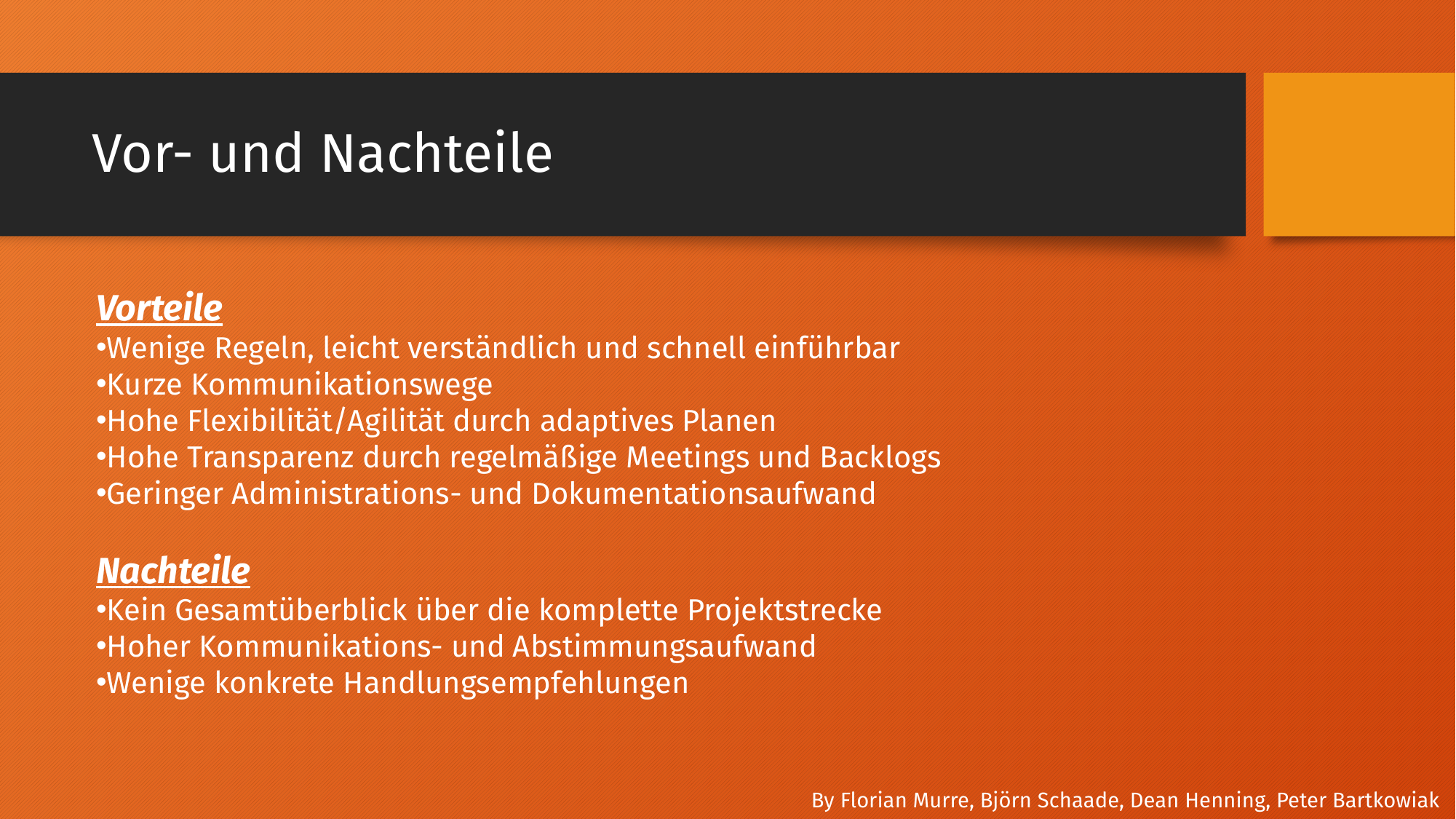

# Vor- und Nachteile
Vorteile
Wenige Regeln, leicht verständlich und schnell einführbar
Kurze Kommunikationswege
Hohe Flexibilität/Agilität durch adaptives Planen
Hohe Transparenz durch regelmäßige Meetings und Backlogs
Geringer Administrations- und Dokumentationsaufwand

Nachteile
Kein Gesamtüberblick über die komplette Projektstrecke
Hoher Kommunikations- und Abstimmungsaufwand
Wenige konkrete Handlungsempfehlungen

By Florian Murre, Björn Schaade, Dean Henning, Peter Bartkowiak